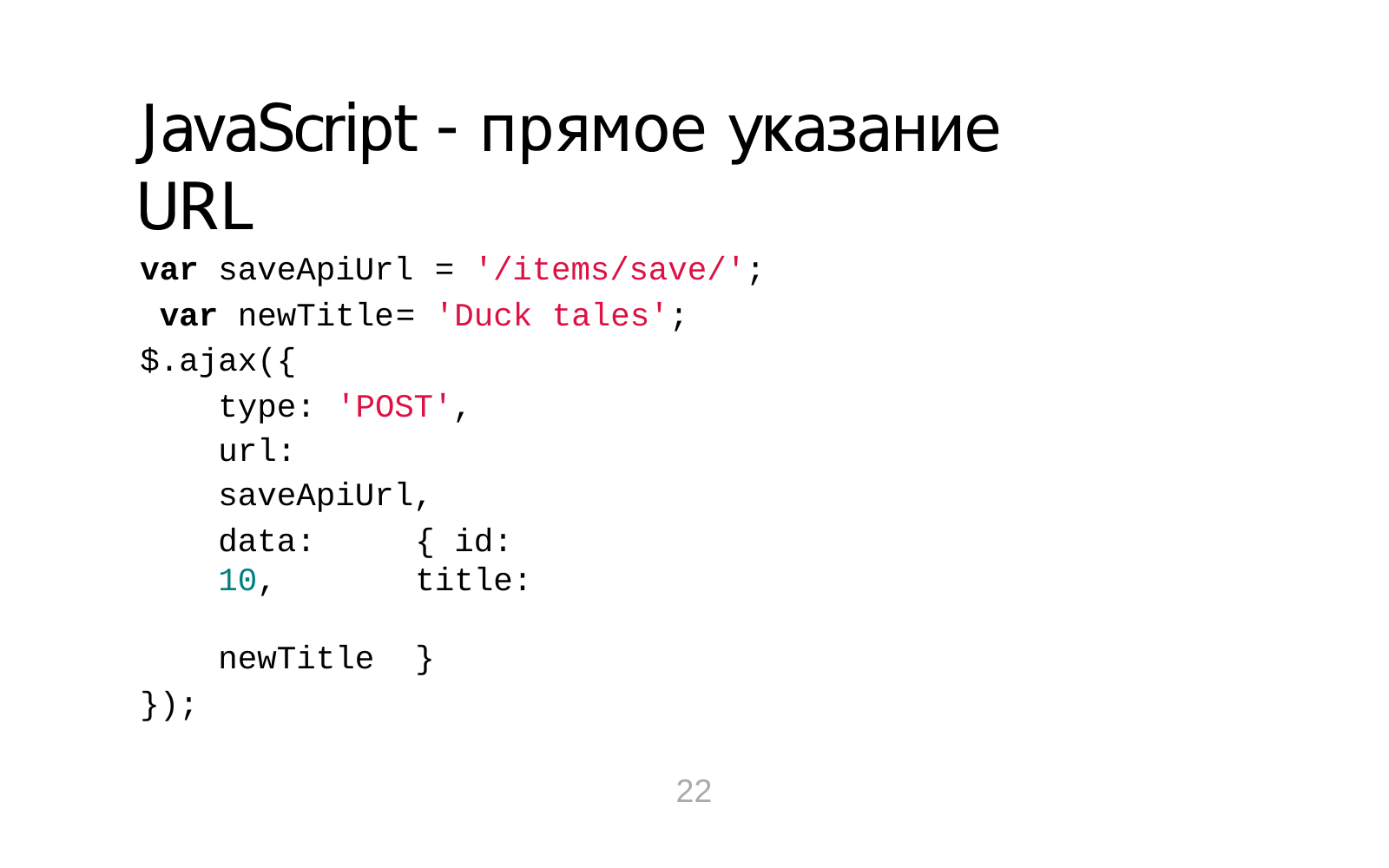

# JavaScript - прямое указание URL
var saveApiUrl	= '/items/save/';  var newTitle	=	'Duck	tales';
$.ajax({
type: 'POST',  url:	saveApiUrl,
data:	{	id:	10,	title:	newTitle	}
});
22